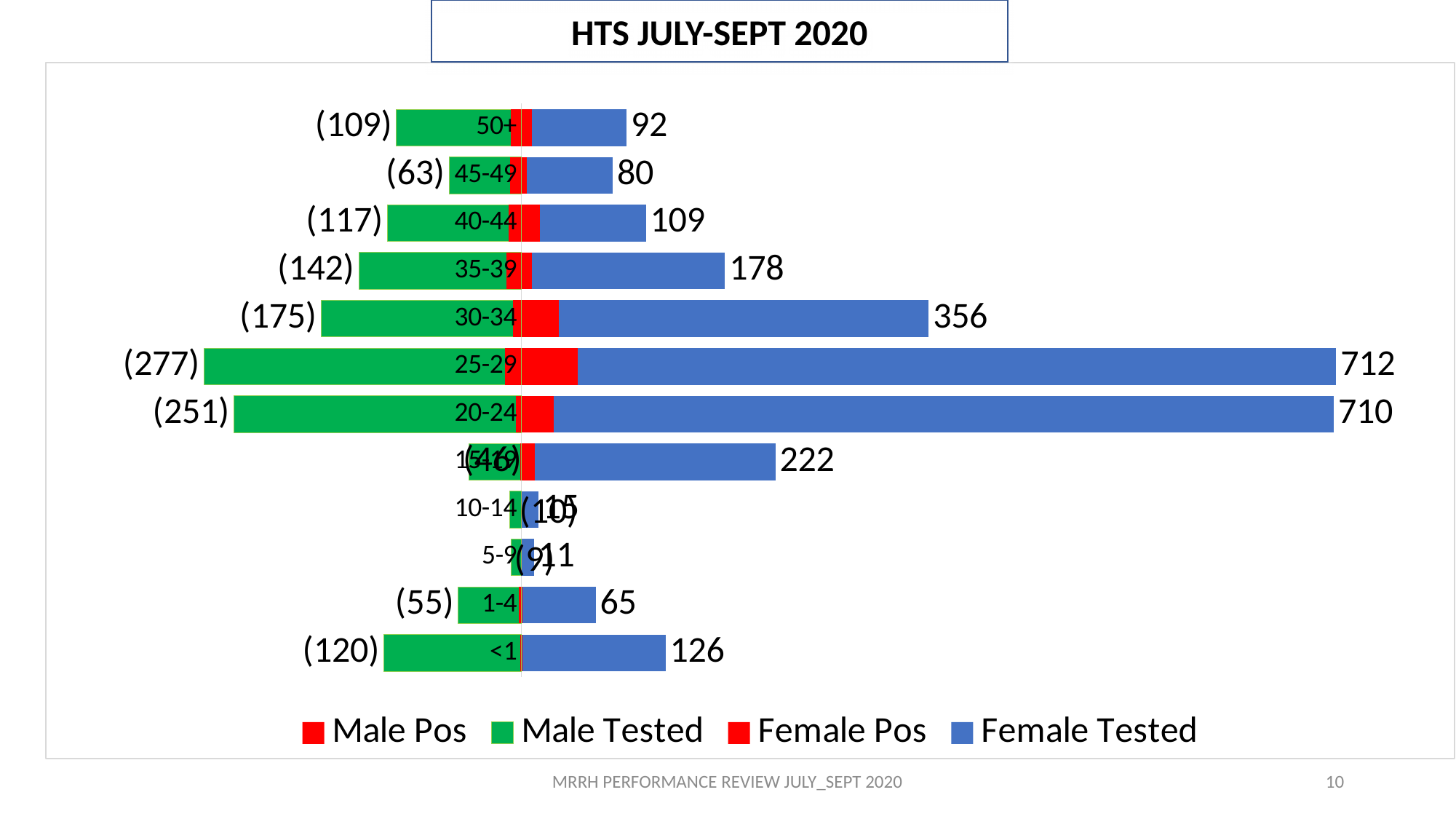

HTS JULY-SEPT 2020

### Chart

| Category | Female Tested | Female Pos | Male Tested | Male Pos |
|---|---|---|---|---|
| <1 | 126.0 | 1.0 | -120.0 | -1.0 |
| 1-4 | 65.0 | 1.0 | -55.0 | -2.0 |
| 5-9 | 11.0 | 0.0 | -9.0 | 0.0 |
| 10-14 | 15.0 | 0.0 | -10.0 | 0.0 |
| 15-19 | 222.0 | 12.0 | -46.0 | -1.0 |
| 20-24 | 710.0 | 28.0 | -251.0 | -5.0 |
| 25-29 | 712.0 | 49.0 | -277.0 | -14.0 |
| 30-34 | 356.0 | 33.0 | -175.0 | -7.0 |
| 35-39 | 178.0 | 9.0 | -142.0 | -13.0 |
| 40-44 | 109.0 | 16.0 | -117.0 | -11.0 |
| 45-49 | 80.0 | 5.0 | -63.0 | -10.0 |
| 50+ | 92.0 | 9.0 | -109.0 | -9.0 |
MRRH PERFORMANCE REVIEW JULY_SEPT 2020
10